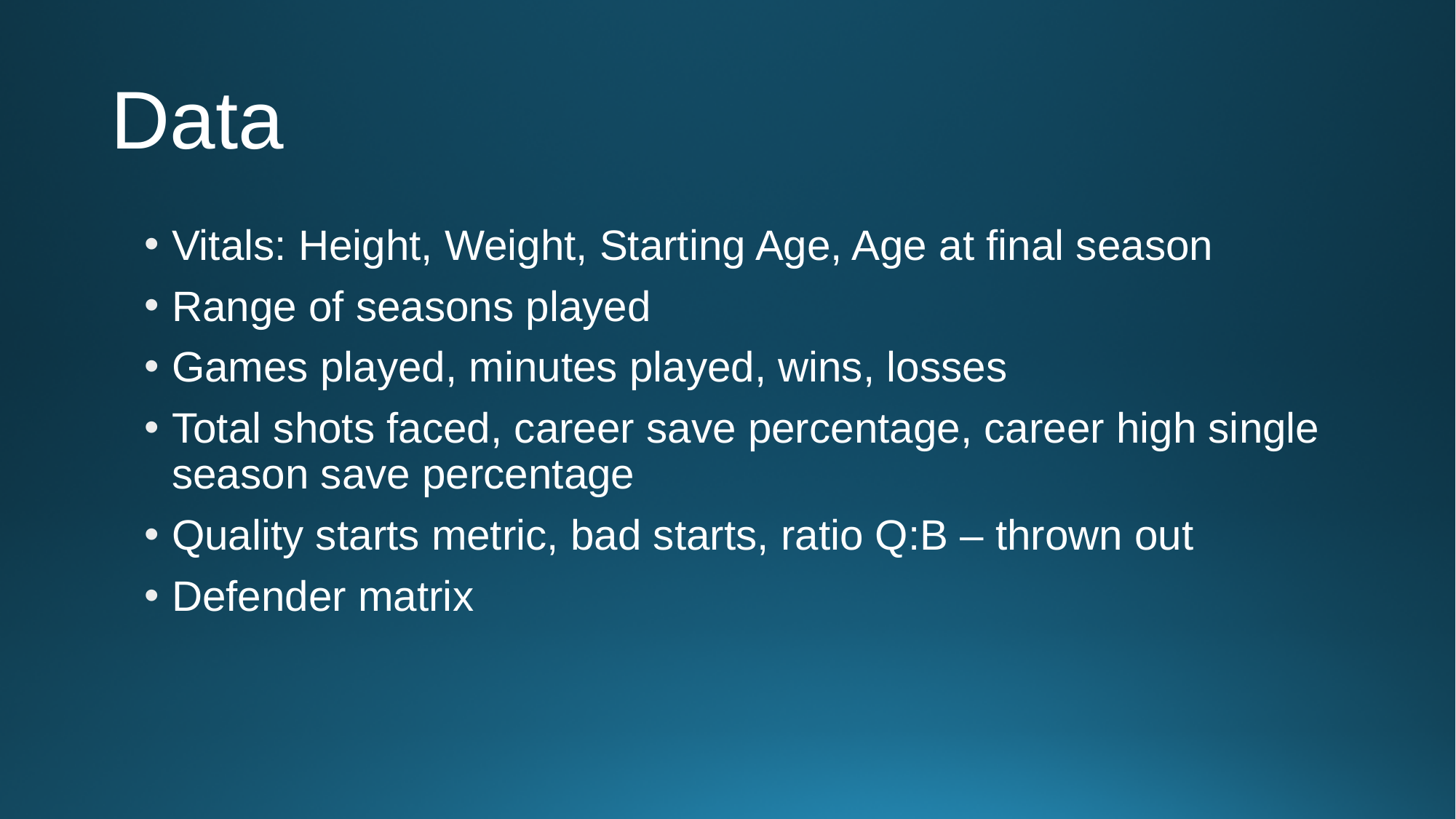

# Data
Vitals: Height, Weight, Starting Age, Age at final season
Range of seasons played
Games played, minutes played, wins, losses
Total shots faced, career save percentage, career high single season save percentage
Quality starts metric, bad starts, ratio Q:B – thrown out
Defender matrix